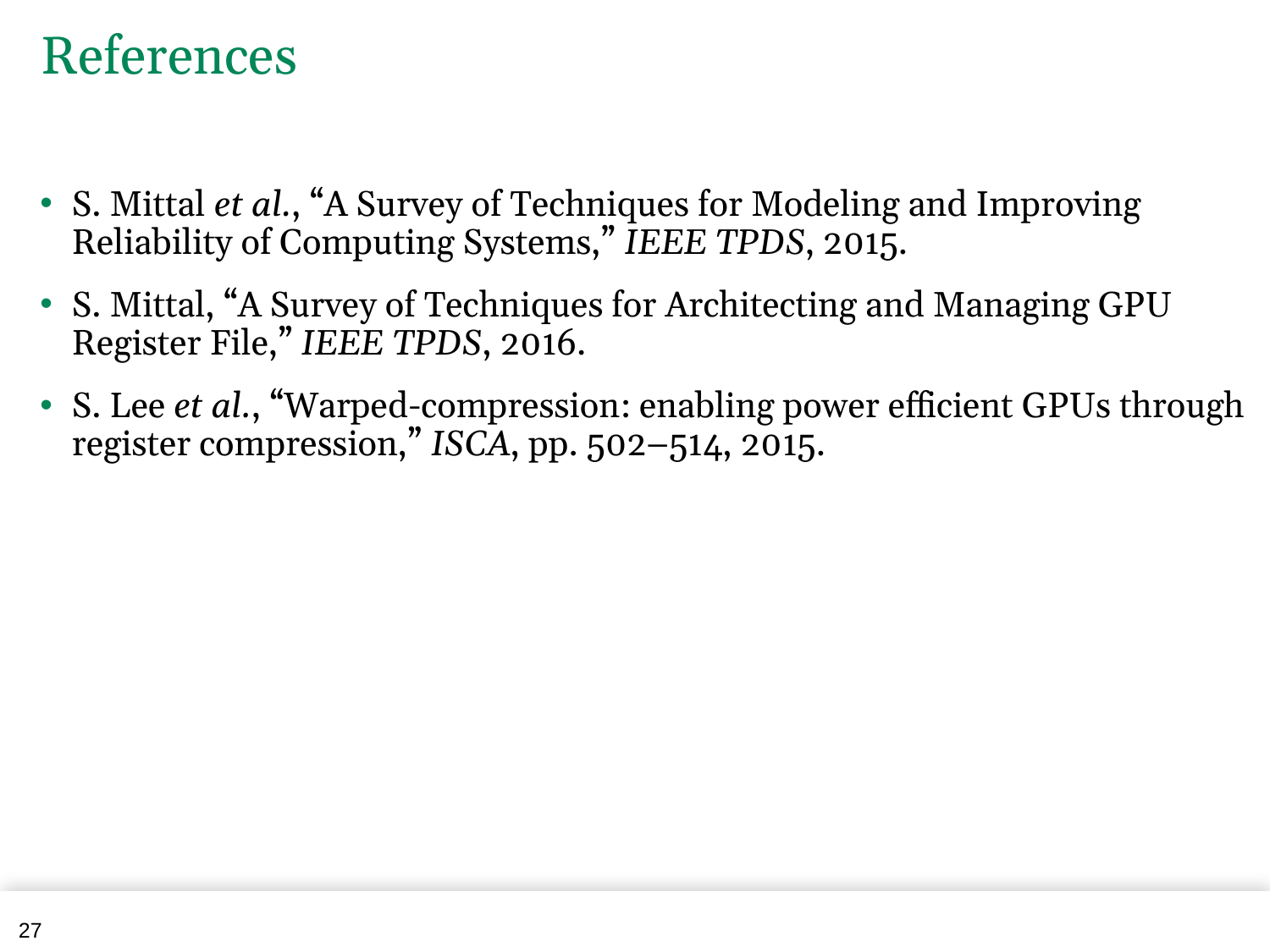

# References
S. Mittal et al., “A Survey of Techniques for Modeling and Improving Reliability of Computing Systems,” IEEE TPDS, 2015.
S. Mittal, “A Survey of Techniques for Architecting and Managing GPU Register File,” IEEE TPDS, 2016.
S. Lee et al., “Warped-compression: enabling power efficient GPUs through register compression,” ISCA, pp. 502–514, 2015.